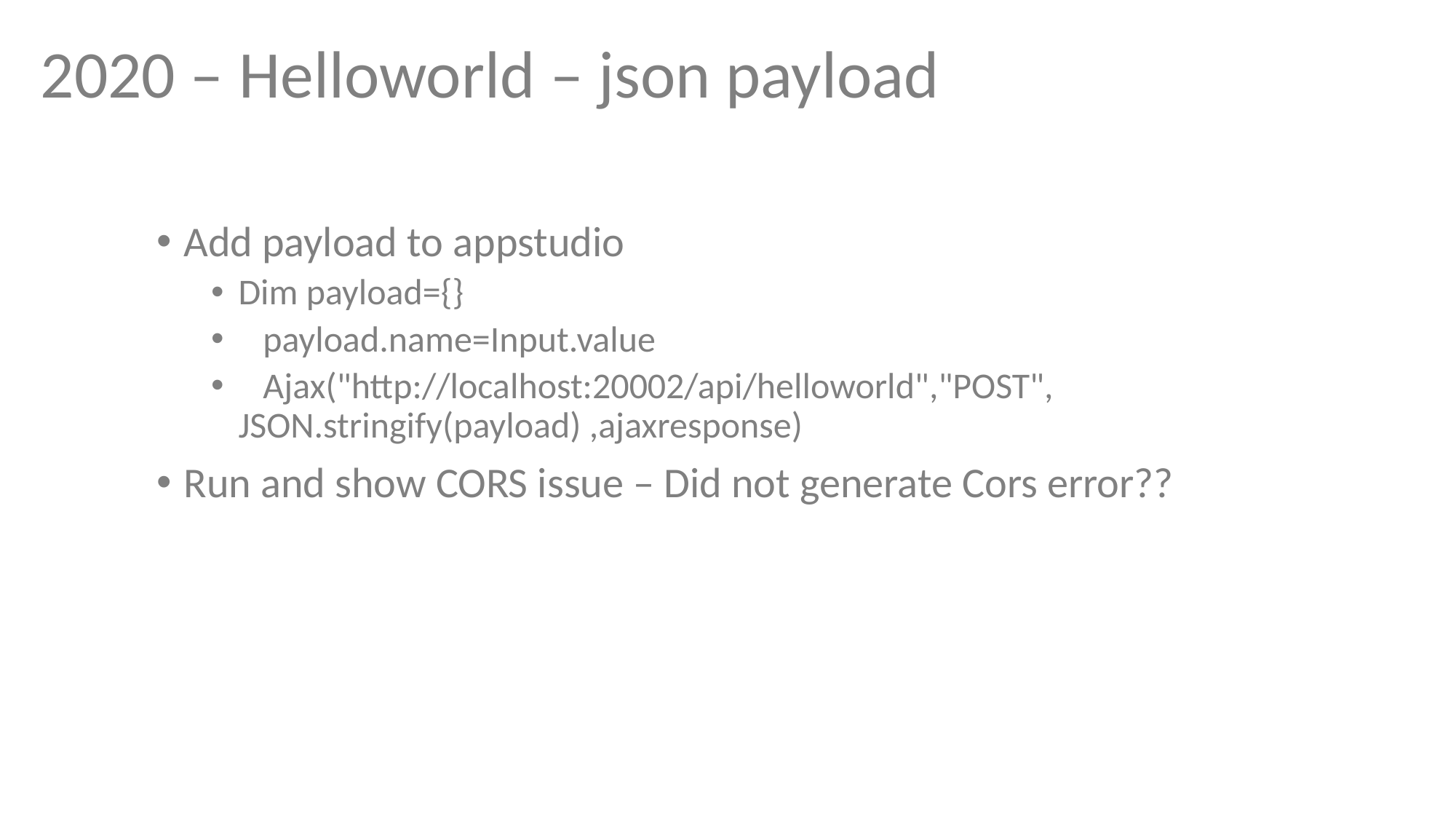

# 2020 – Helloworld – json payload
Add payload to appstudio
Dim payload={}
   payload.name=Input.value
   Ajax("http://localhost:20002/api/helloworld","POST", JSON.stringify(payload) ,ajaxresponse)
Run and show CORS issue – Did not generate Cors error??